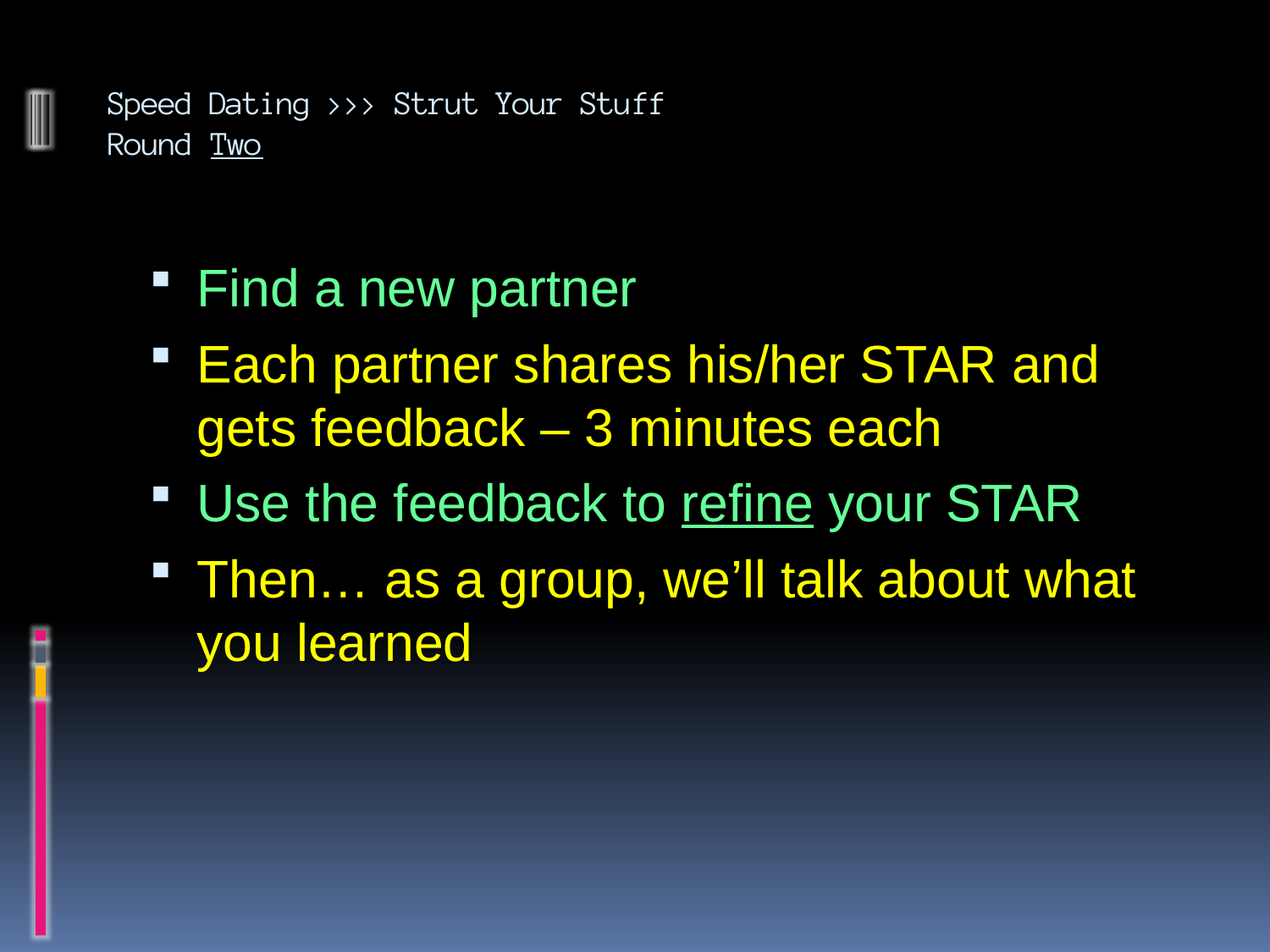

# Speed Dating >>> Strut Your Stuff Round Two
Find a new partner
Each partner shares his/her STAR and gets feedback – 3 minutes each
Use the feedback to refine your STAR
Then… as a group, we’ll talk about what you learned